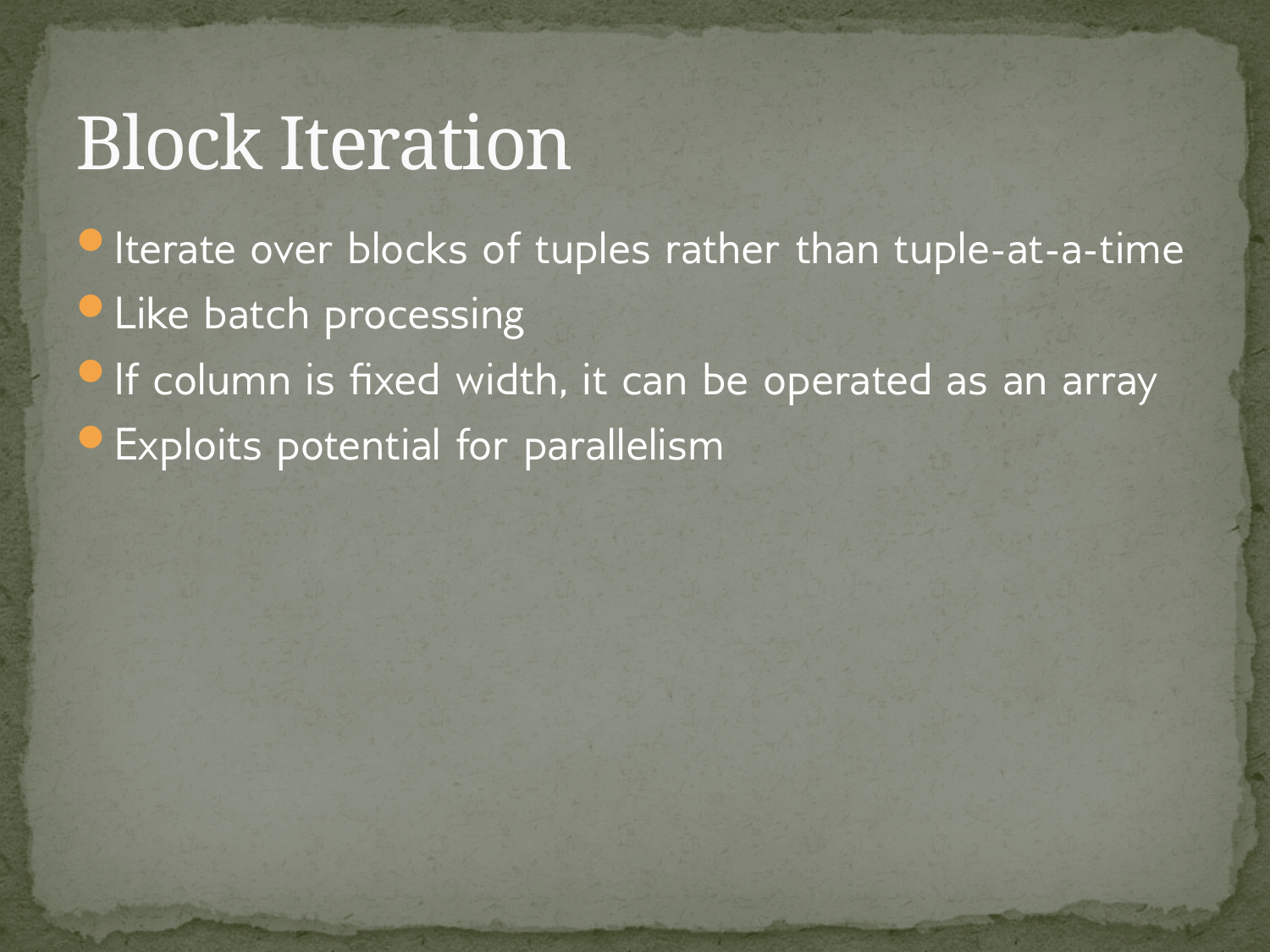

# Block Iteration
Iterate over blocks of tuples rather than tuple-at-a-time
Like batch processing
If column is fixed width, it can be operated as an array
Exploits potential for parallelism